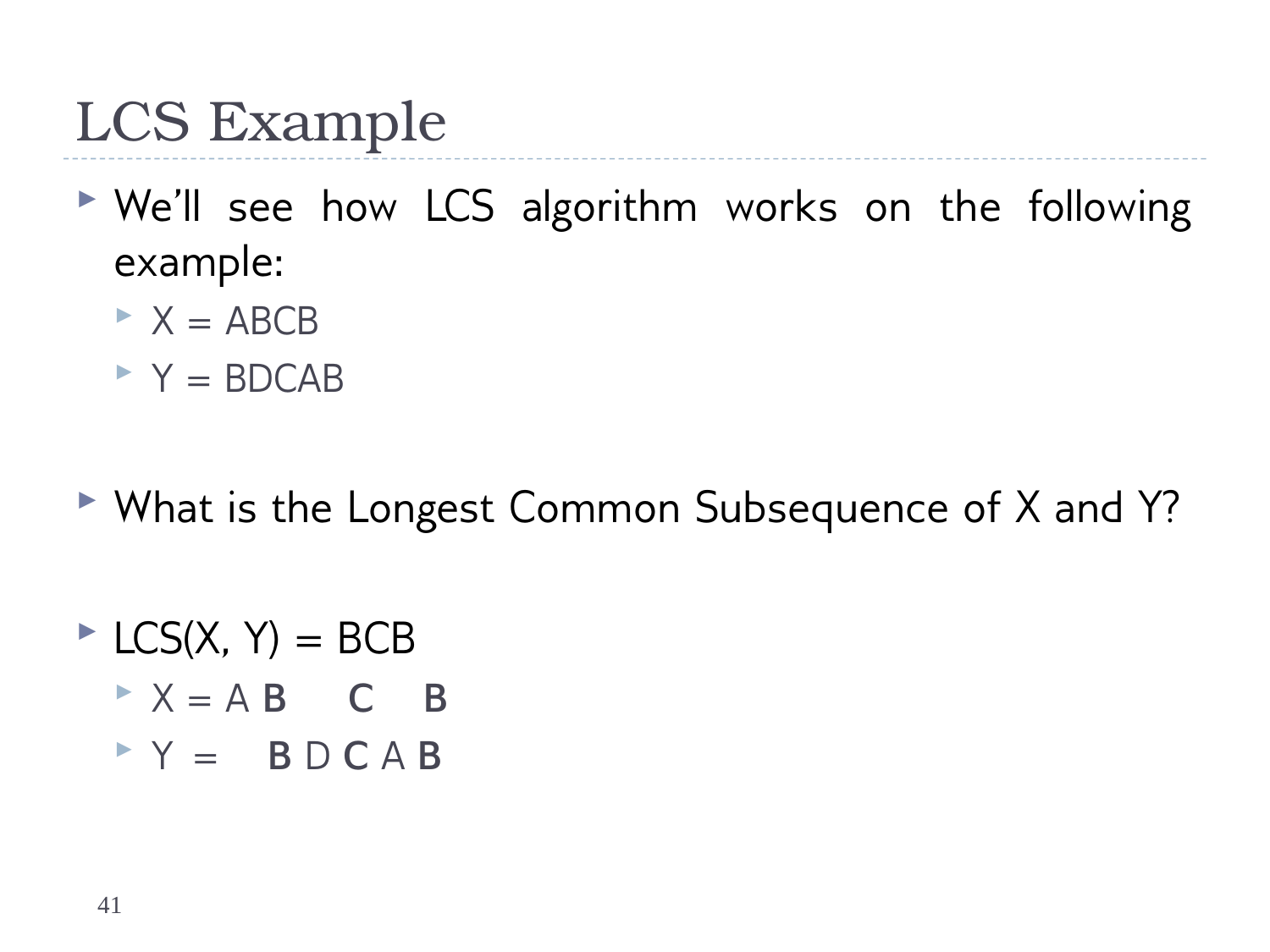

# LCS Example
We’ll see how LCS algorithm works on the following example:
X = ABCB
Y = BDCAB

What is the Longest Common Subsequence of X and Y?

LCS(X, Y) = BCB
X = A B     C    B
Y  =    B D C A B

41